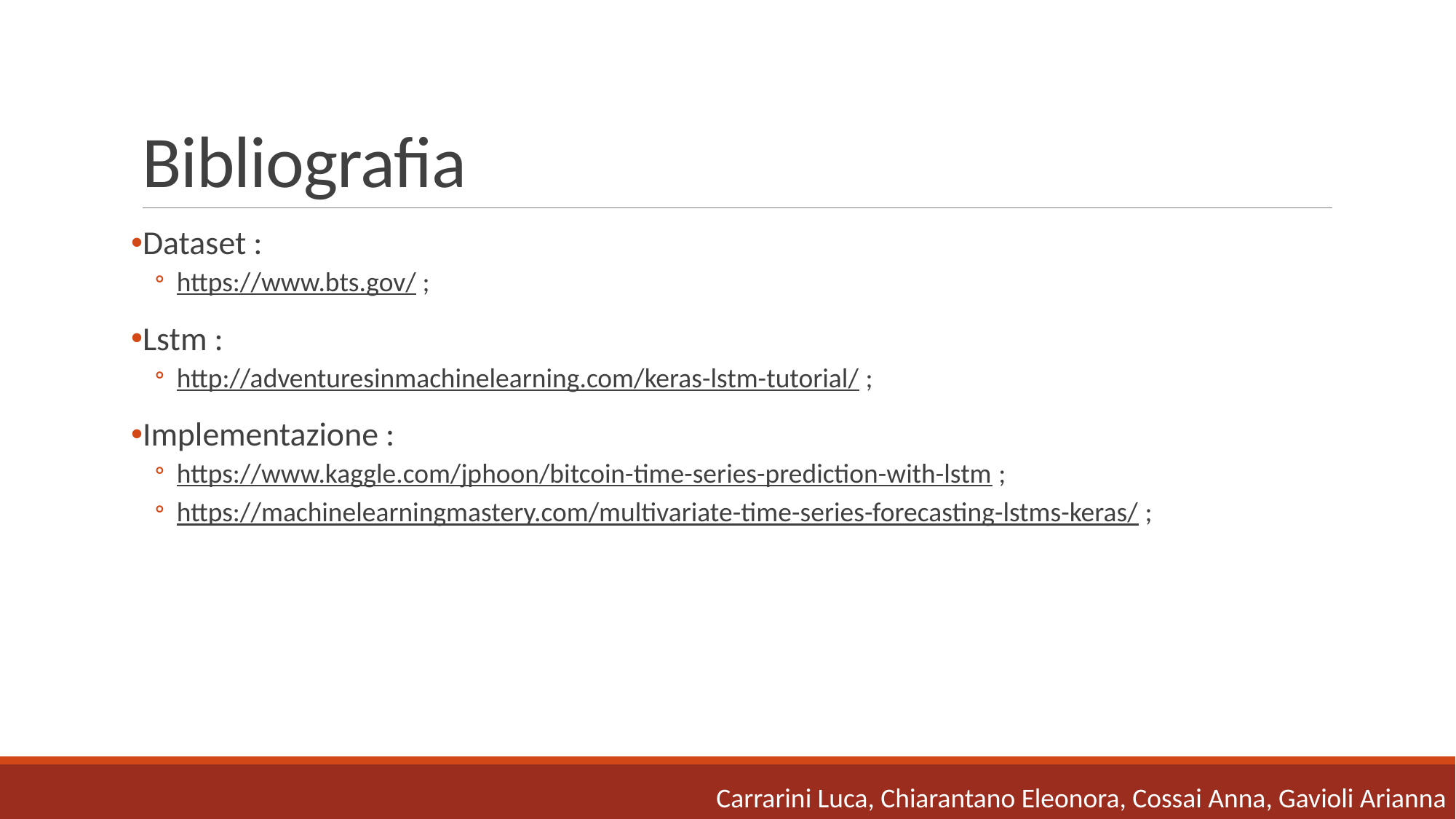

# Bibliografia
Dataset :
https://www.bts.gov/ ;
Lstm :
http://adventuresinmachinelearning.com/keras-lstm-tutorial/ ;
Implementazione :
https://www.kaggle.com/jphoon/bitcoin-time-series-prediction-with-lstm ;
https://machinelearningmastery.com/multivariate-time-series-forecasting-lstms-keras/ ;

Carrarini Luca, Chiarantano Eleonora, Cossai Anna, Gavioli Arianna